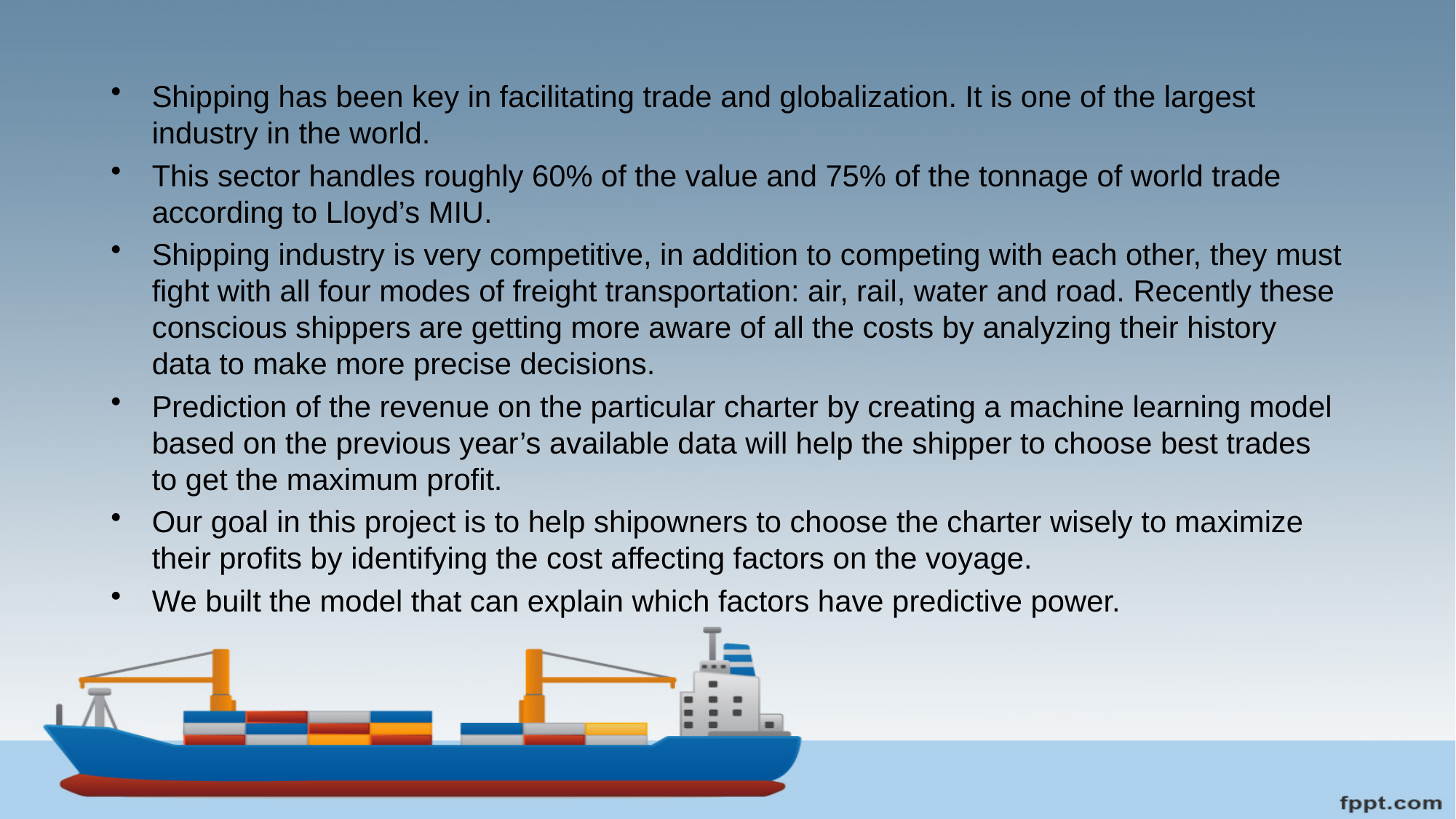

#
Shipping has been key in facilitating trade and globalization. It is one of the largest industry in the world.
This sector handles roughly 60% of the value and 75% of the tonnage of world trade according to Lloyd’s MIU.
Shipping industry is very competitive, in addition to competing with each other, they must fight with all four modes of freight transportation: air, rail, water and road. Recently these conscious shippers are getting more aware of all the costs by analyzing their history data to make more precise decisions.
Prediction of the revenue on the particular charter by creating a machine learning model based on the previous year’s available data will help the shipper to choose best trades to get the maximum profit.
Our goal in this project is to help shipowners to choose the charter wisely to maximize their profits by identifying the cost affecting factors on the voyage.
We built the model that can explain which factors have predictive power.